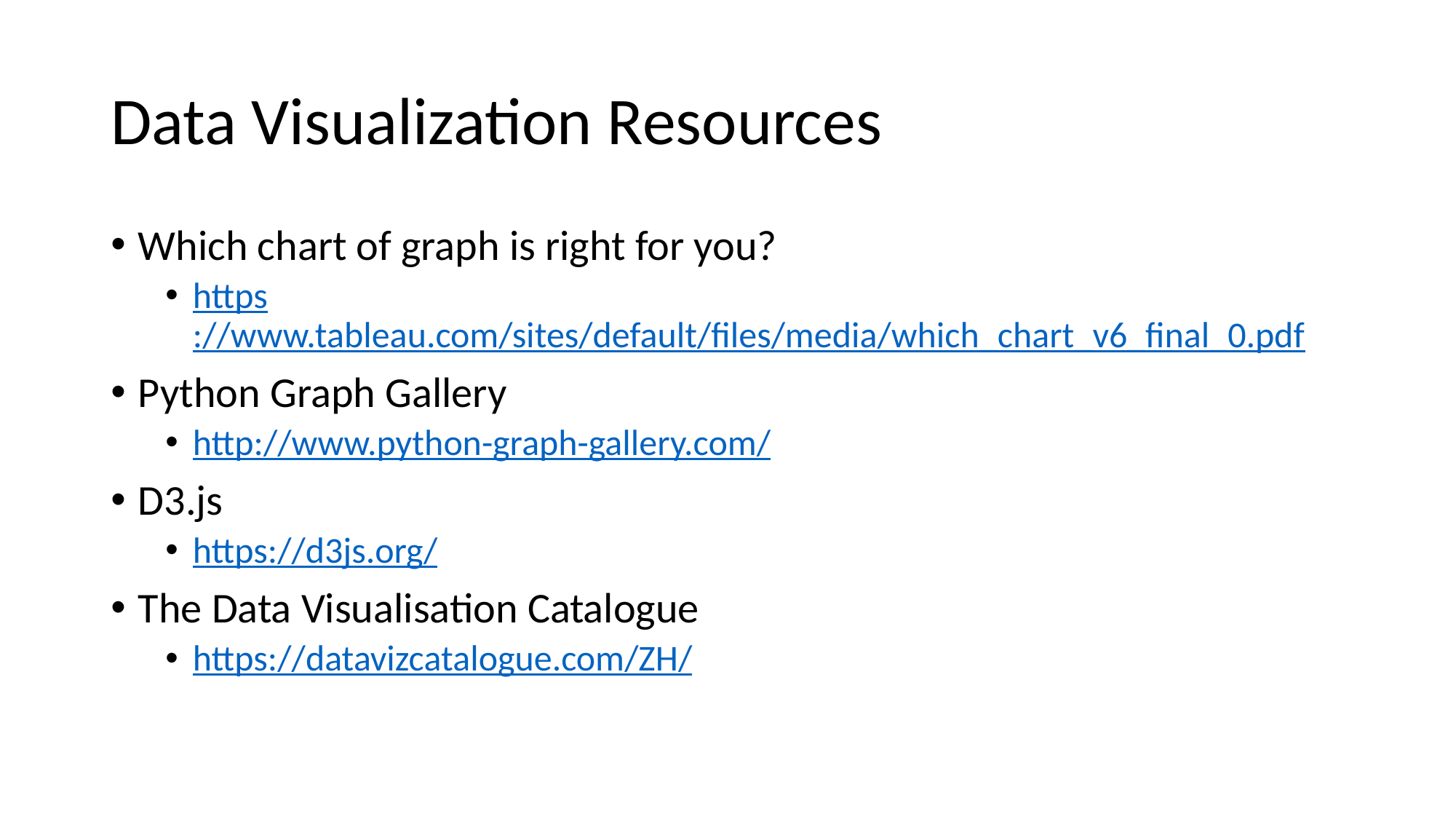

# Data Visualization Resources
Which chart of graph is right for you?
https://www.tableau.com/sites/default/files/media/which_chart_v6_final_0.pdf
Python Graph Gallery
http://www.python-graph-gallery.com/
D3.js
https://d3js.org/
The Data Visualisation Catalogue
https://datavizcatalogue.com/ZH/